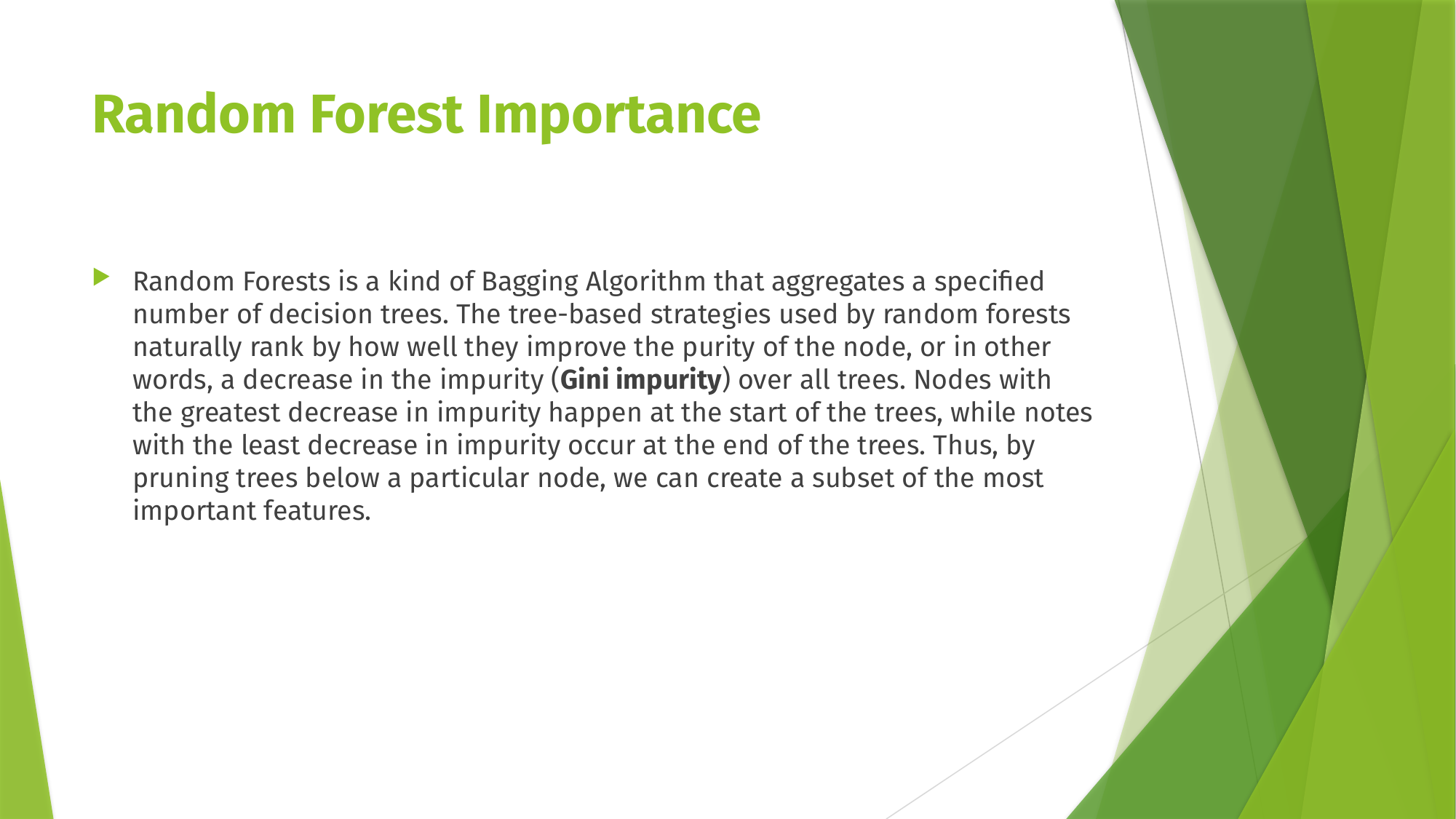

# Random Forest Importance
Random Forests is a kind of Bagging Algorithm that aggregates a specified number of decision trees. The tree-based strategies used by random forests naturally rank by how well they improve the purity of the node, or in other words, a decrease in the impurity (Gini impurity) over all trees. Nodes with the greatest decrease in impurity happen at the start of the trees, while notes with the least decrease in impurity occur at the end of the trees. Thus, by pruning trees below a particular node, we can create a subset of the most important features.